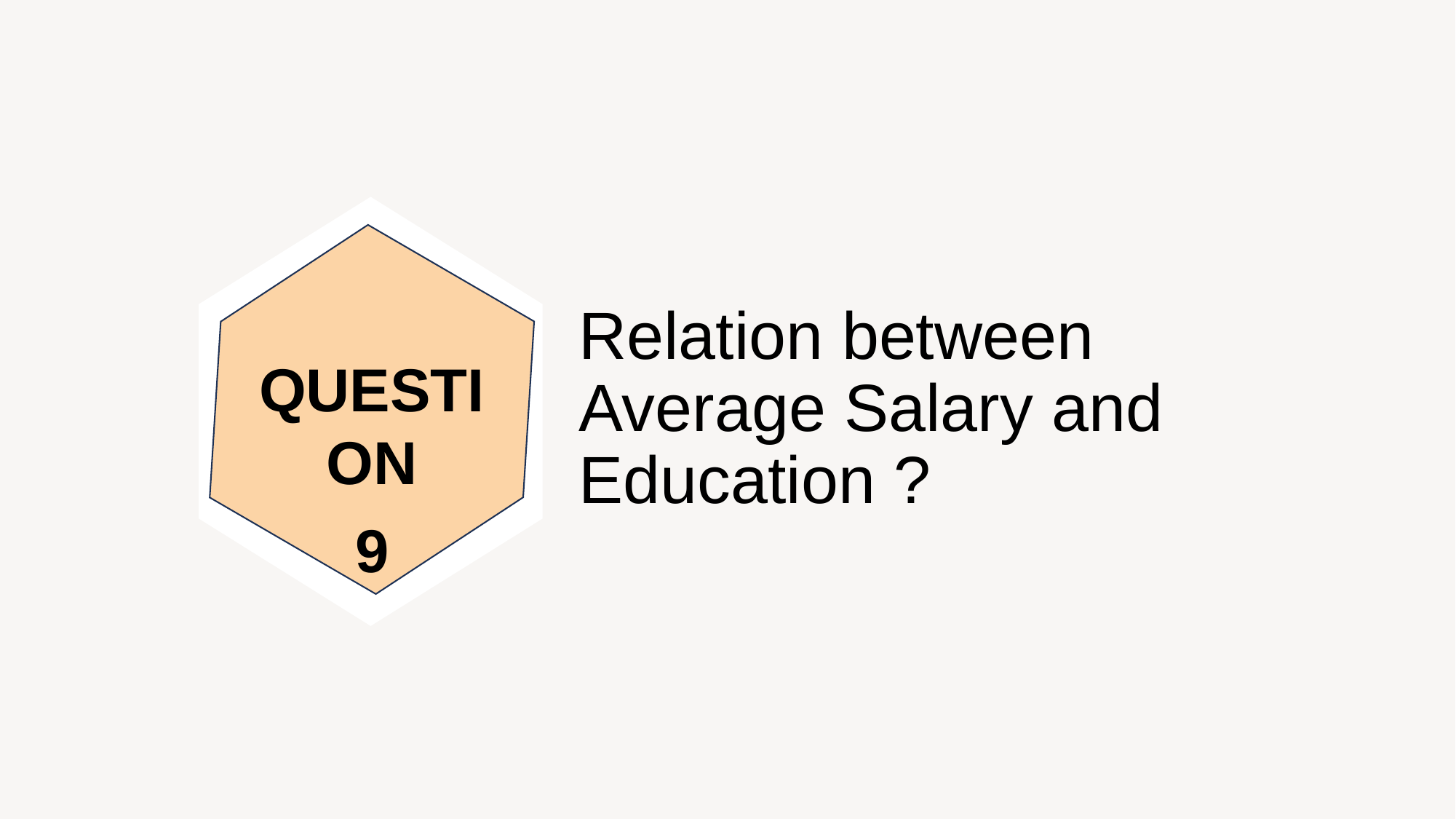

# Relation between Average Salary and Education ?
Question
9